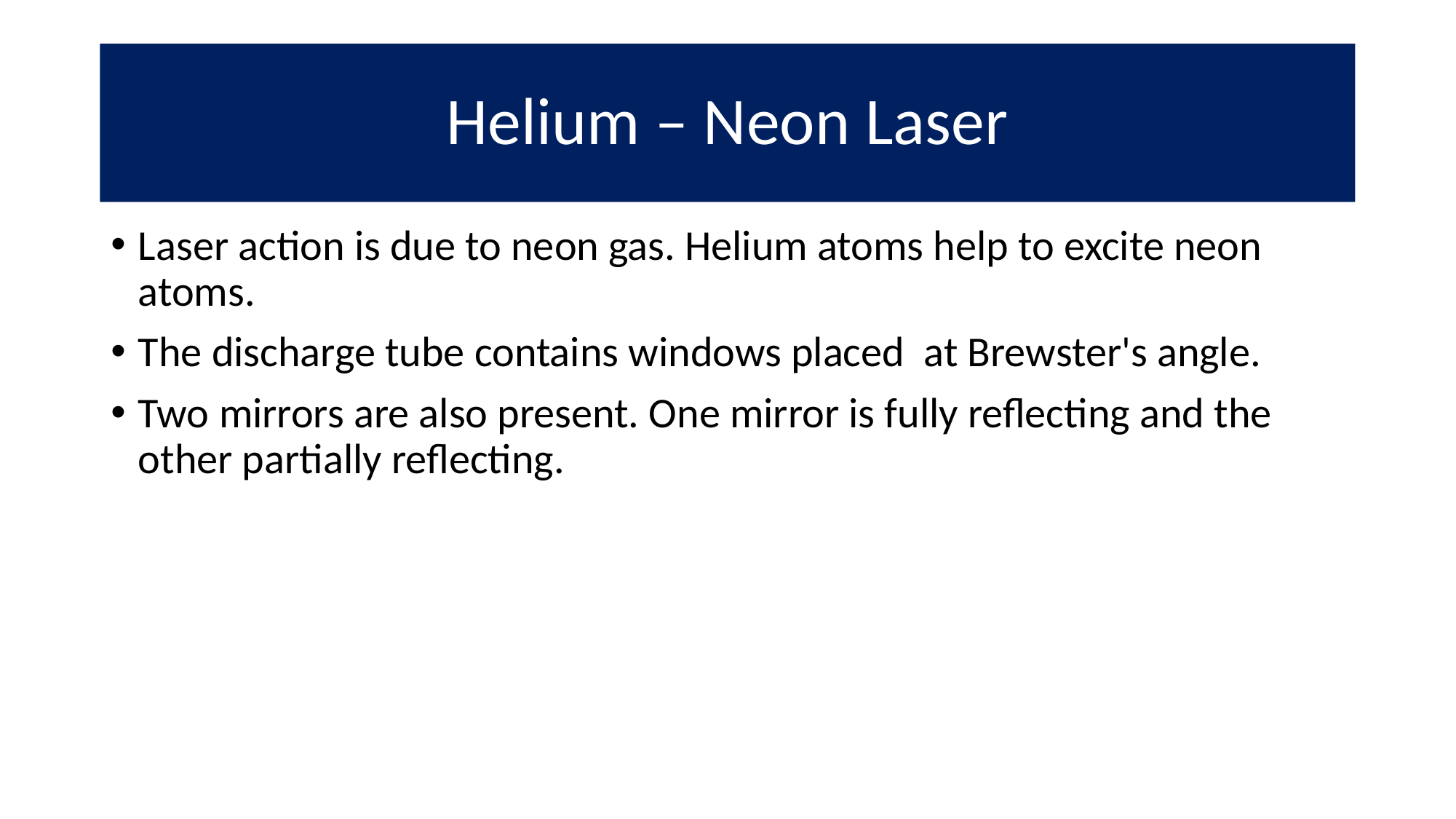

# Helium – Neon Laser
Laser action is due to neon gas. Helium atoms help to excite neon atoms.
The discharge tube contains windows placed  at Brewster's angle.
Two mirrors are also present. One mirror is fully reflecting and the other partially reflecting.